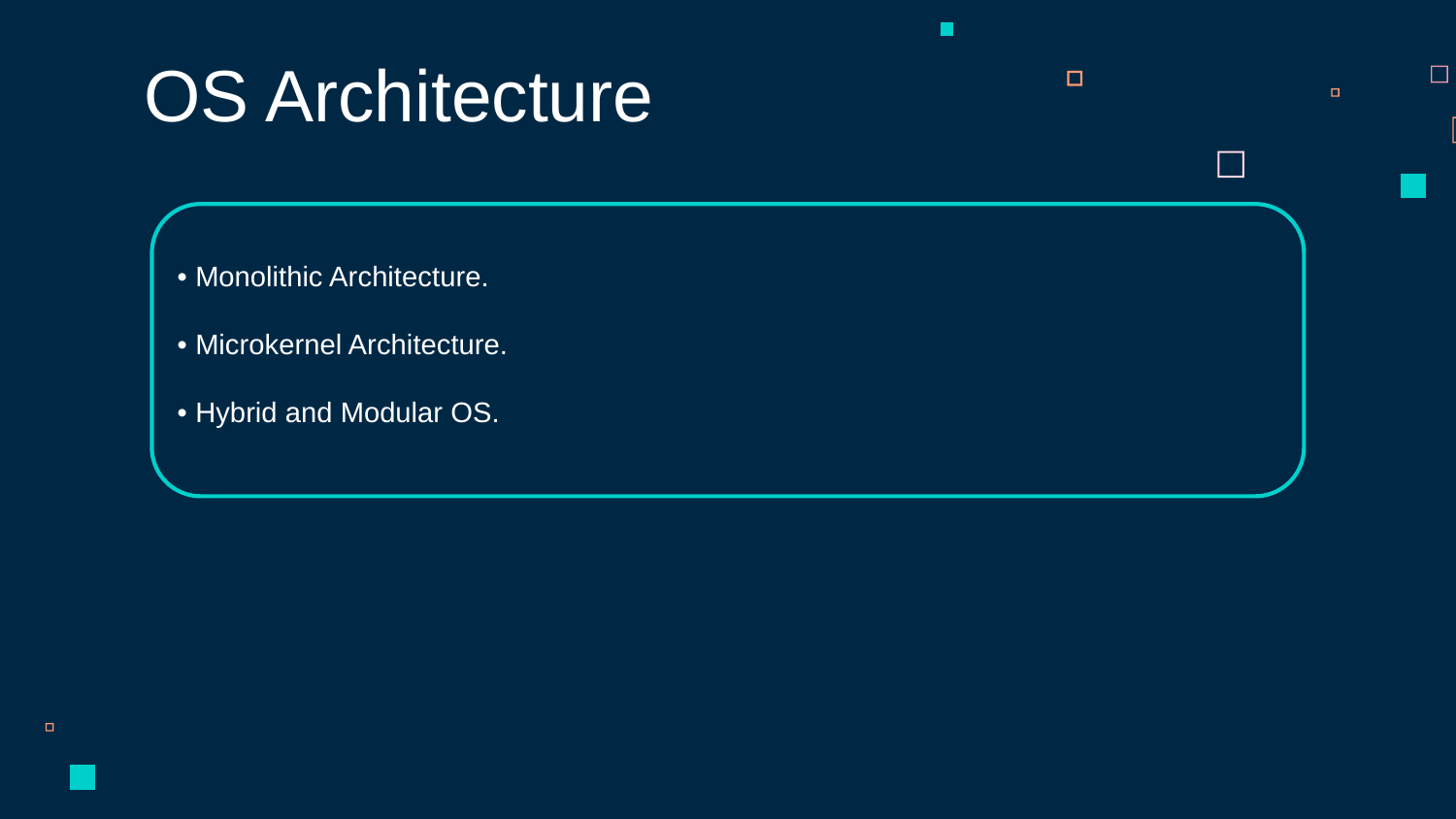

OS Architecture

• Monolithic Architecture.

• Microkernel Architecture.

• Hybrid and Modular OS.